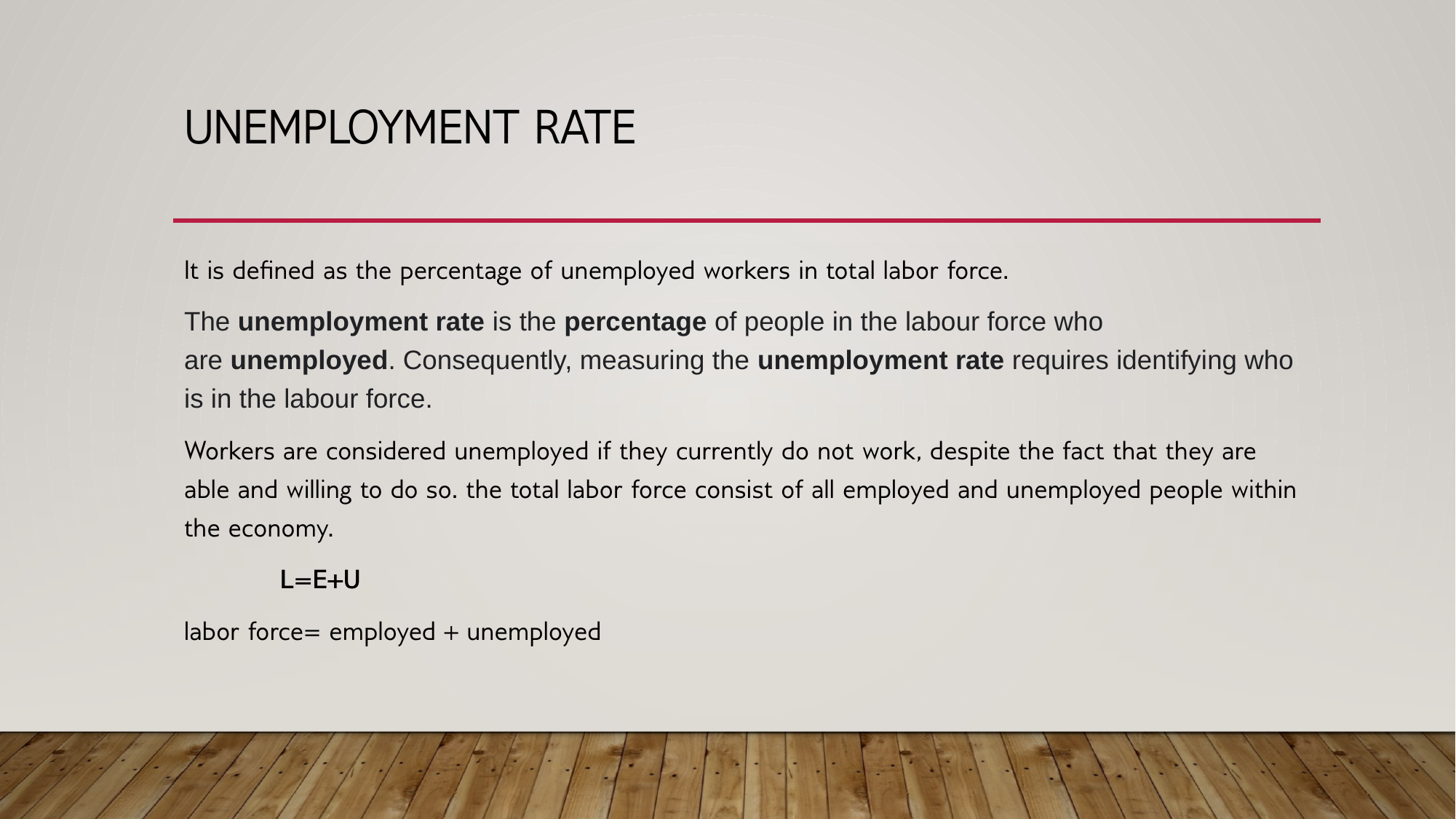

# Unemployment Rate
It is defined as the percentage of unemployed workers in total labor force.
The unemployment rate is the percentage of people in the labour force who are unemployed. Consequently, measuring the unemployment rate requires identifying who is in the labour force.
Workers are considered unemployed if they currently do not work, despite the fact that they are able and willing to do so. the total labor force consist of all employed and unemployed people within the economy.
					L=E+U
labor force= employed + unemployed